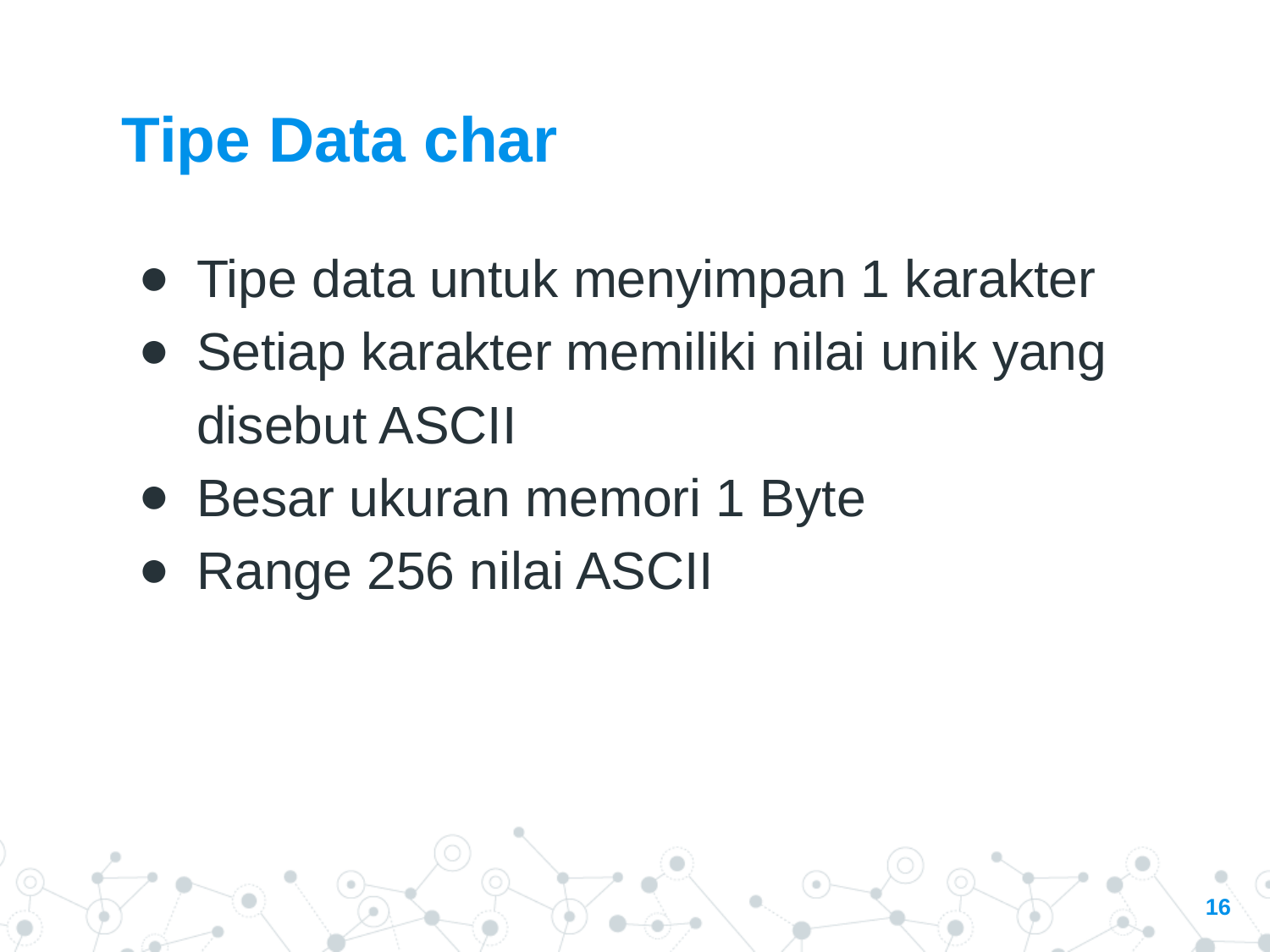

Tipe Data char
Tipe data untuk menyimpan 1 karakter
Setiap karakter memiliki nilai unik yang disebut ASCII
Besar ukuran memori 1 Byte
Range 256 nilai ASCII

16